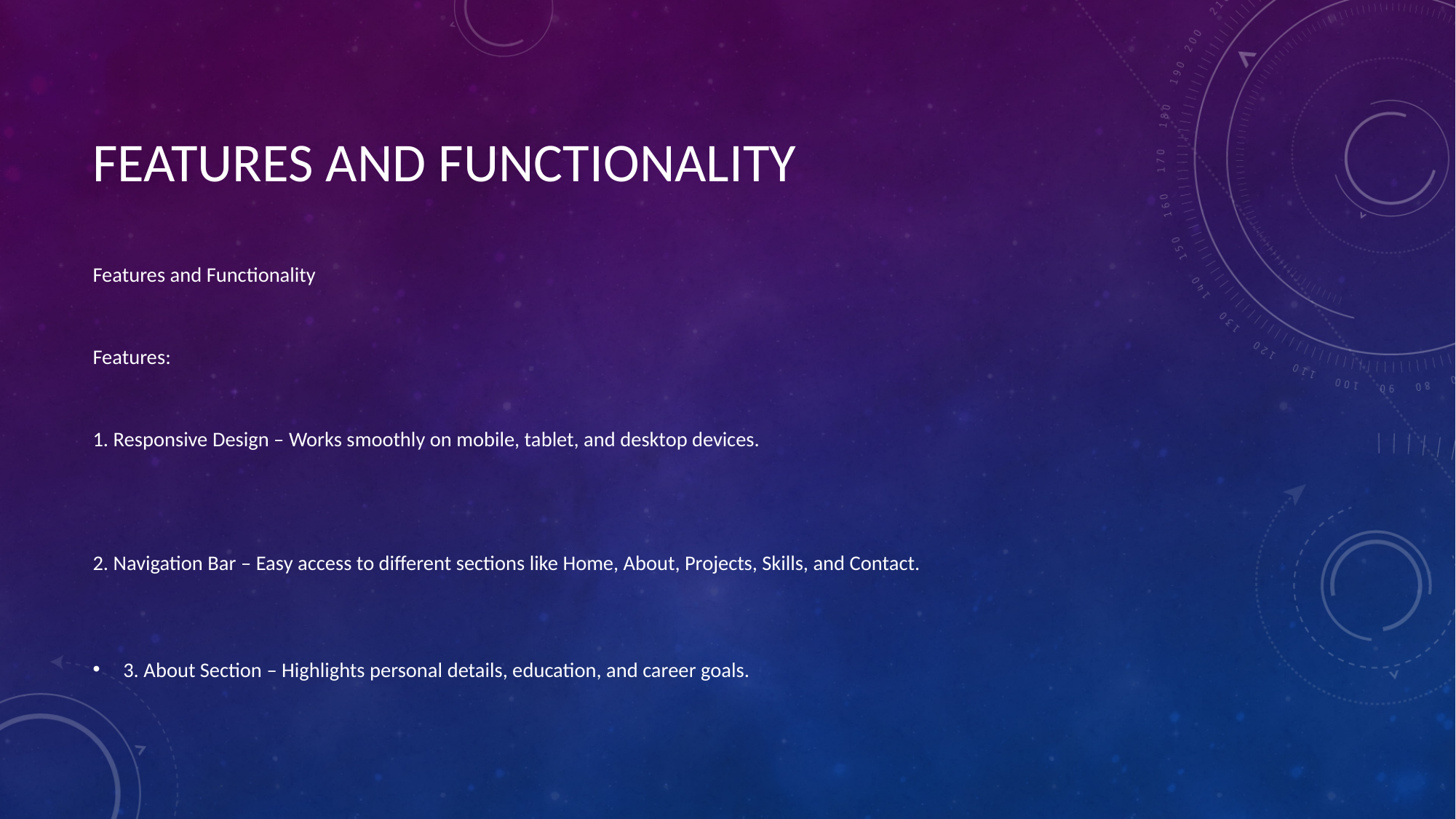

# Features and functionality
Features and Functionality

Features:

1. Responsive Design – Works smoothly on mobile, tablet, and desktop devices.

2. Navigation Bar – Easy access to different sections like Home, About, Projects, Skills, and Contact.

3. About Section – Highlights personal details, education, and career goals.